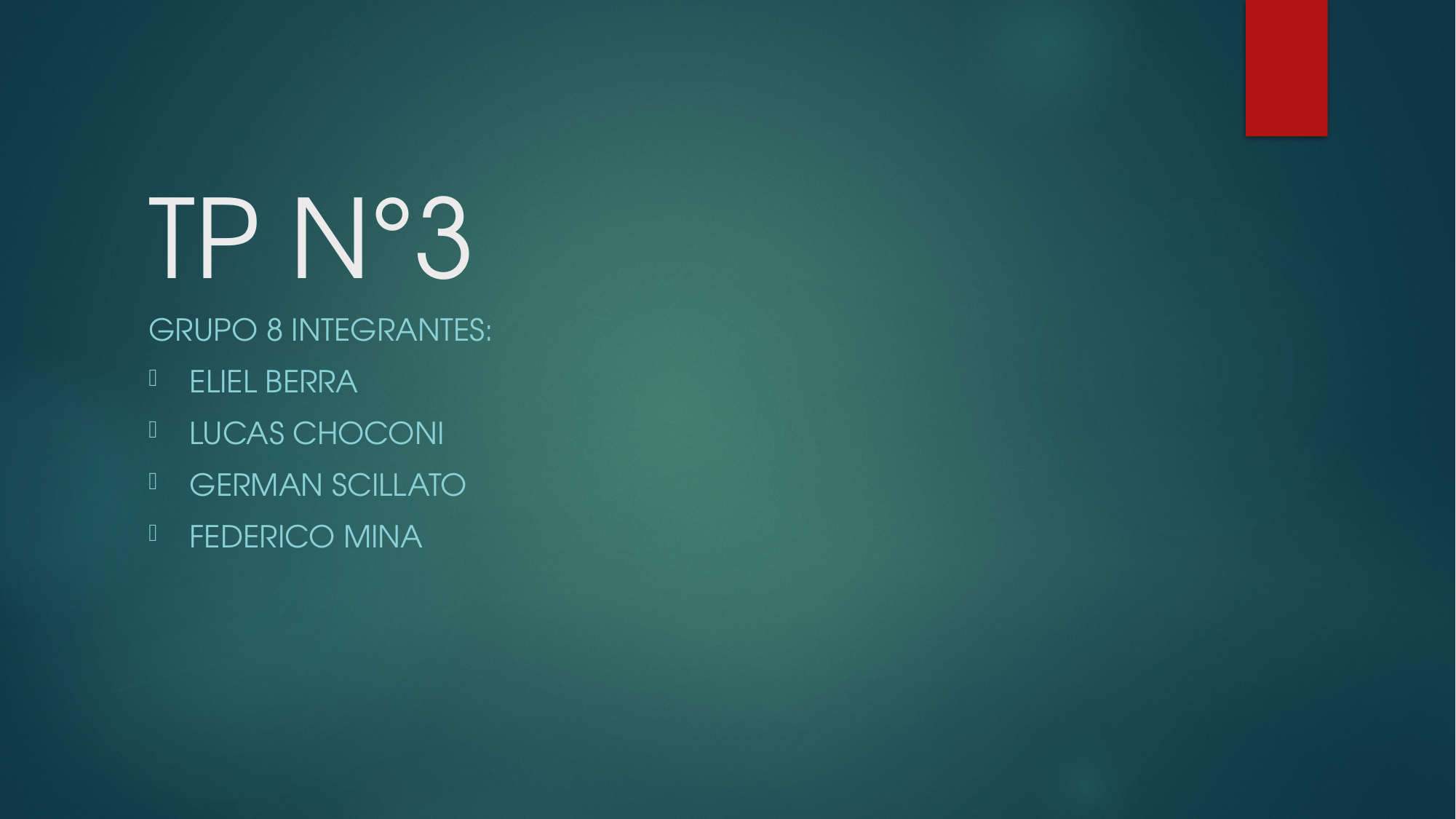

# TP N°3
Grupo 8 integrantes:
Eliel berra
Lucas choconi
German scillato
Federico mina